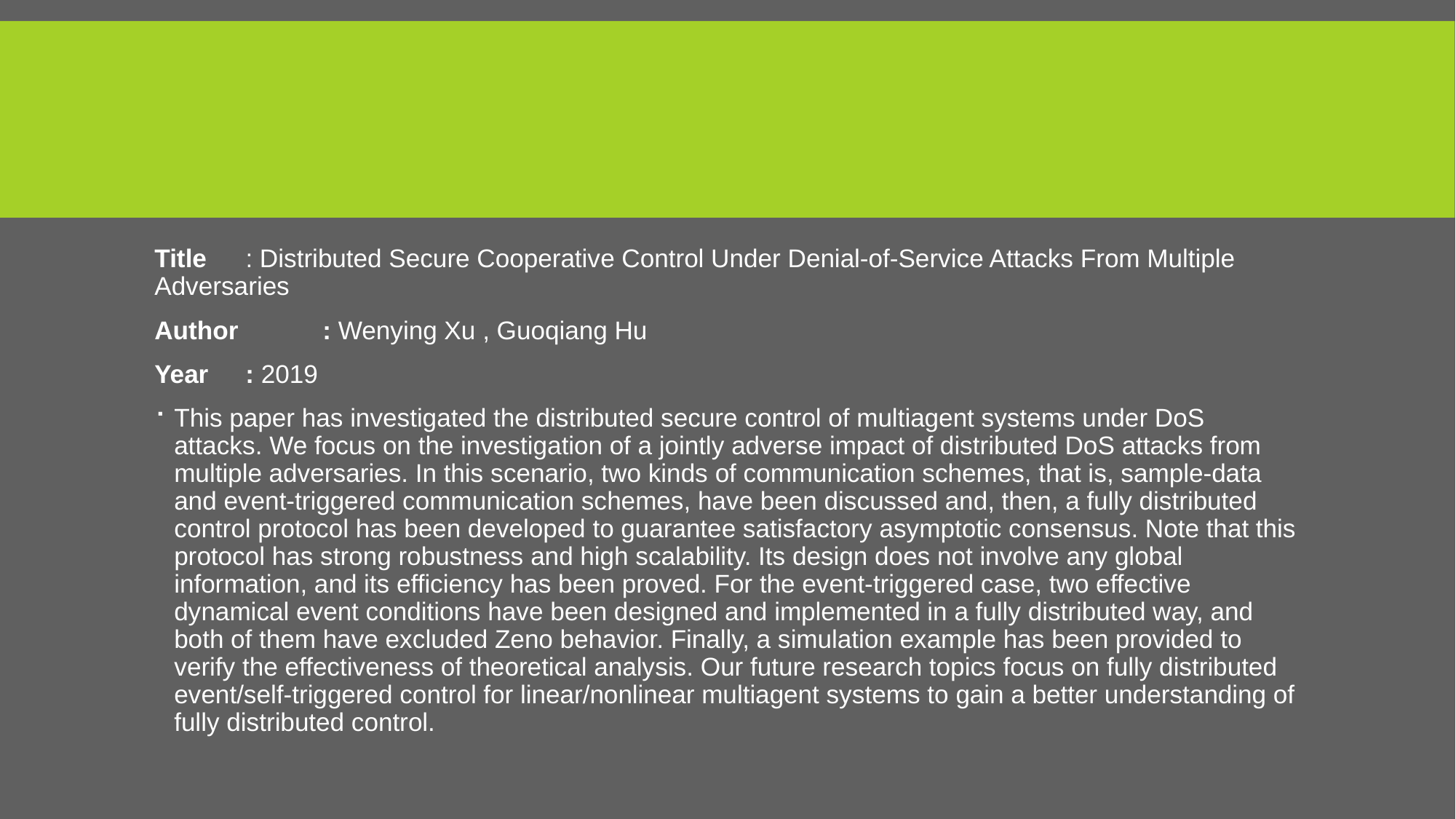

Title	 : Distributed Secure Cooperative Control Under Denial-of-Service Attacks From Multiple Adversaries
Author	: Wenying Xu , Guoqiang Hu
Year	 : 2019
This paper has investigated the distributed secure control of multiagent systems under DoS attacks. We focus on the investigation of a jointly adverse impact of distributed DoS attacks from multiple adversaries. In this scenario, two kinds of communication schemes, that is, sample-data and event-triggered communication schemes, have been discussed and, then, a fully distributed control protocol has been developed to guarantee satisfactory asymptotic consensus. Note that this protocol has strong robustness and high scalability. Its design does not involve any global information, and its efficiency has been proved. For the event-triggered case, two effective dynamical event conditions have been designed and implemented in a fully distributed way, and both of them have excluded Zeno behavior. Finally, a simulation example has been provided to verify the effectiveness of theoretical analysis. Our future research topics focus on fully distributed event/self-triggered control for linear/nonlinear multiagent systems to gain a better understanding of fully distributed control.